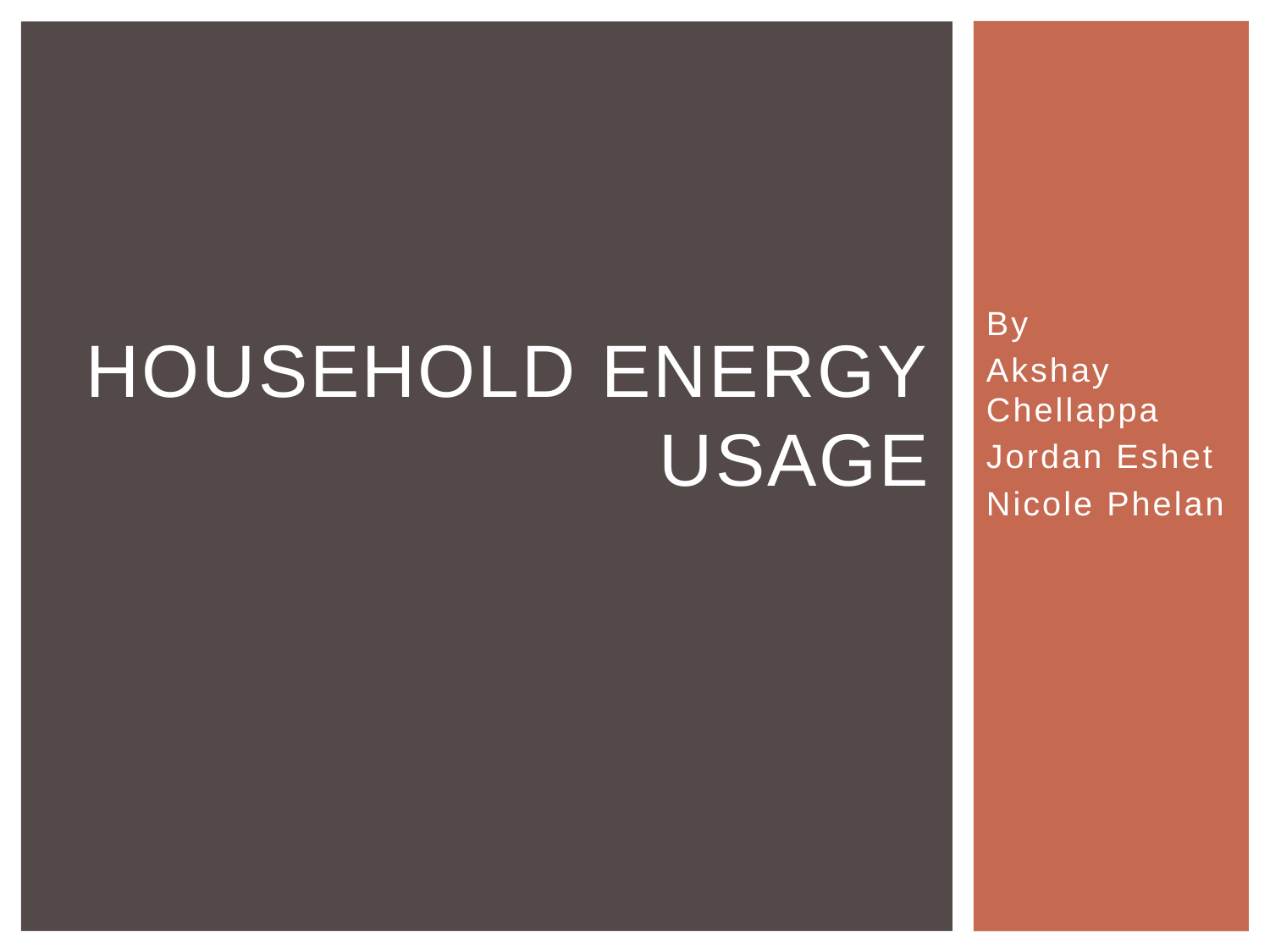

# Household Energy Usage
By
Akshay Chellappa
Jordan Eshet
Nicole Phelan